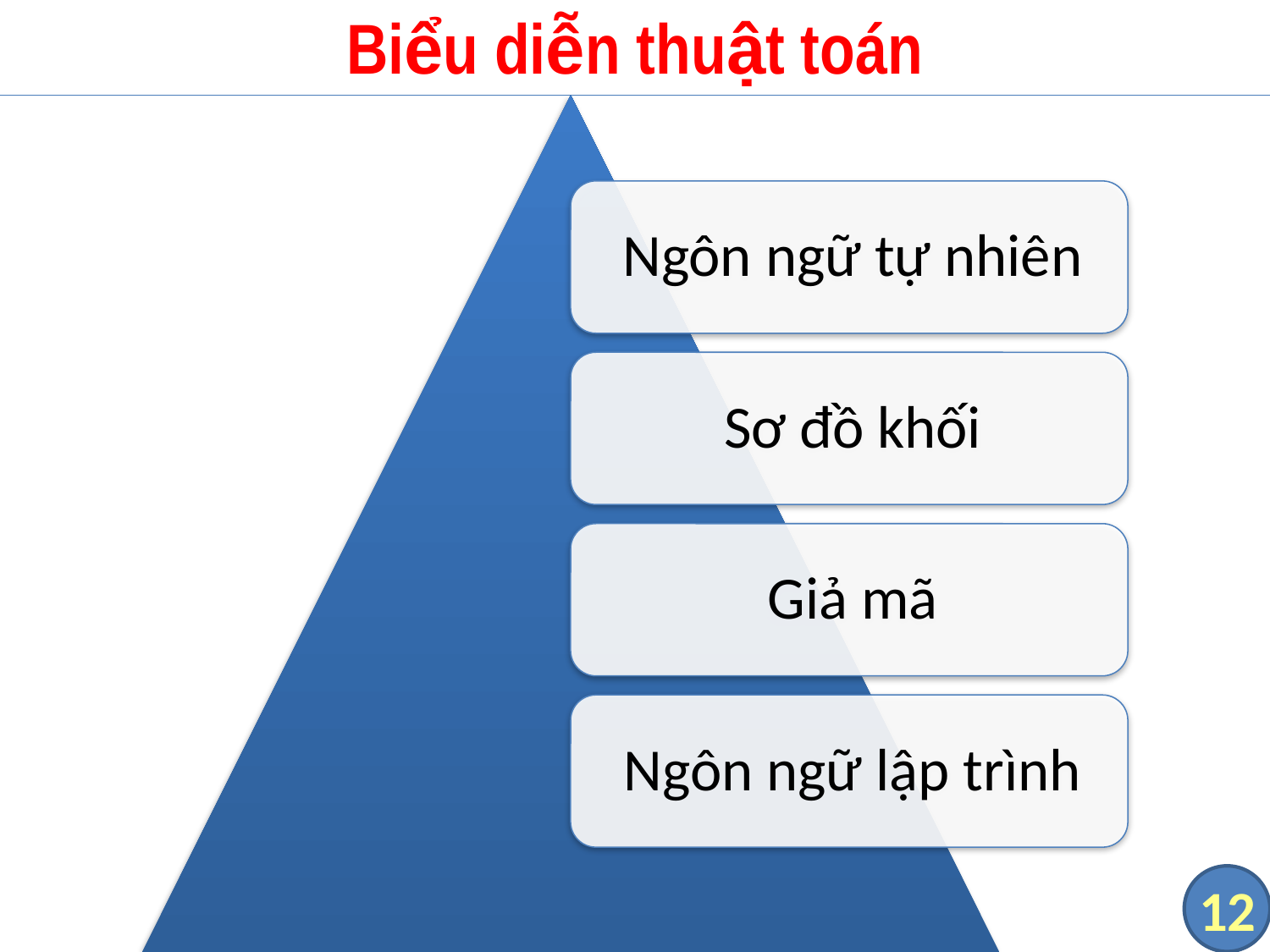

# Biểu diễn thuật toán
Ngôn ngữ tự nhiên
Sơ đồ khối
Giả mã
Ngôn ngữ lập trình
12